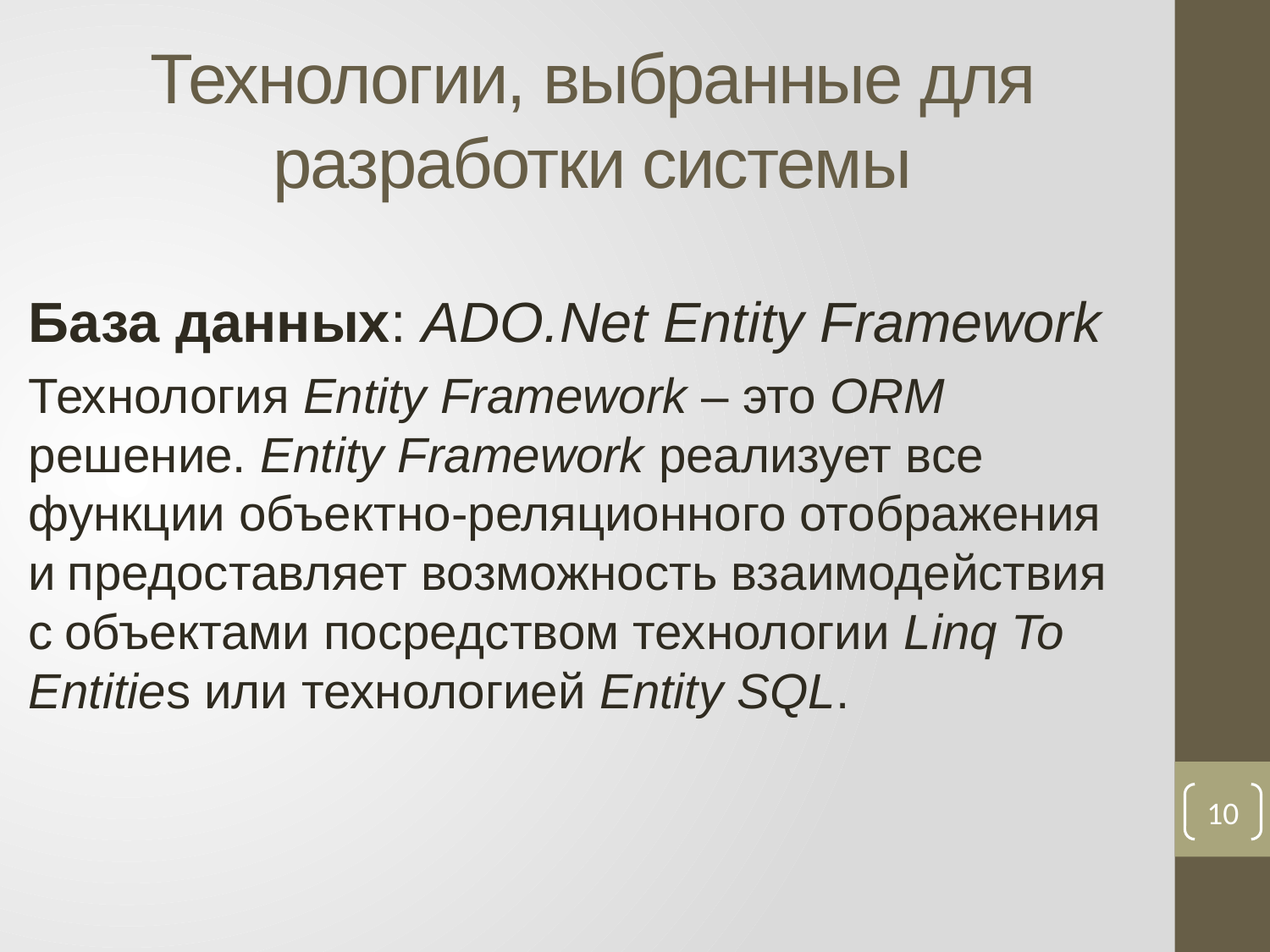

# Технологии, выбранные для разработки системы

База данных: ADO.Net Entity Framework
Технология Entity Framework – это ORM решение. Entity Framework реализует все функции объектно-реляционного отображения и предоставляет возможность взаимодействия с объектами посредством технологии Linq To Entities или технологией Entity SQL.

10